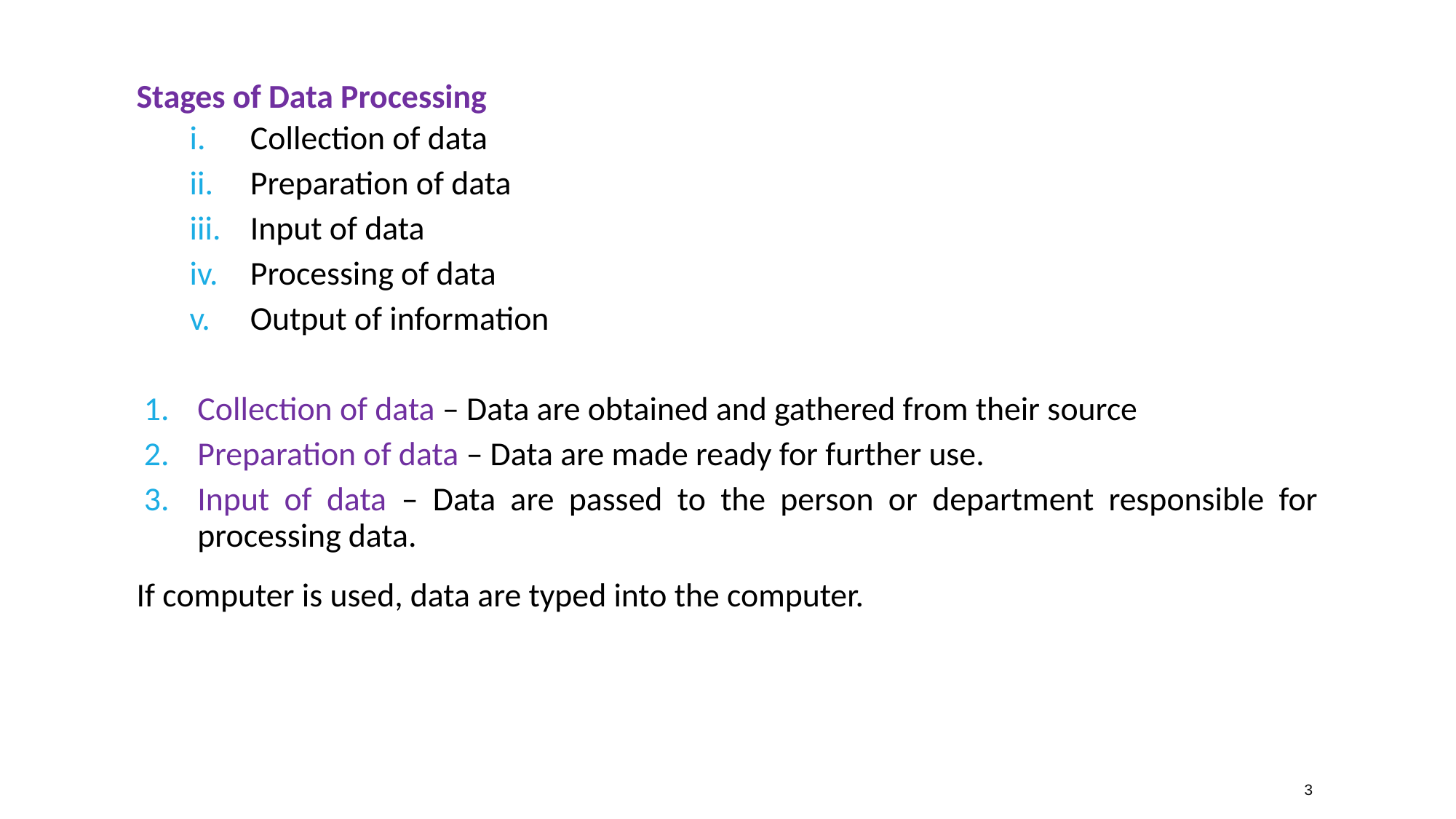

Stages of Data Processing
Collection of data
Preparation of data
Input of data
Processing of data
Output of information

Collection of data – Data are obtained and gathered from their source
Preparation of data – Data are made ready for further use.
Input of data – Data are passed to the person or department responsible for processing data.
If computer is used, data are typed into the computer.

3